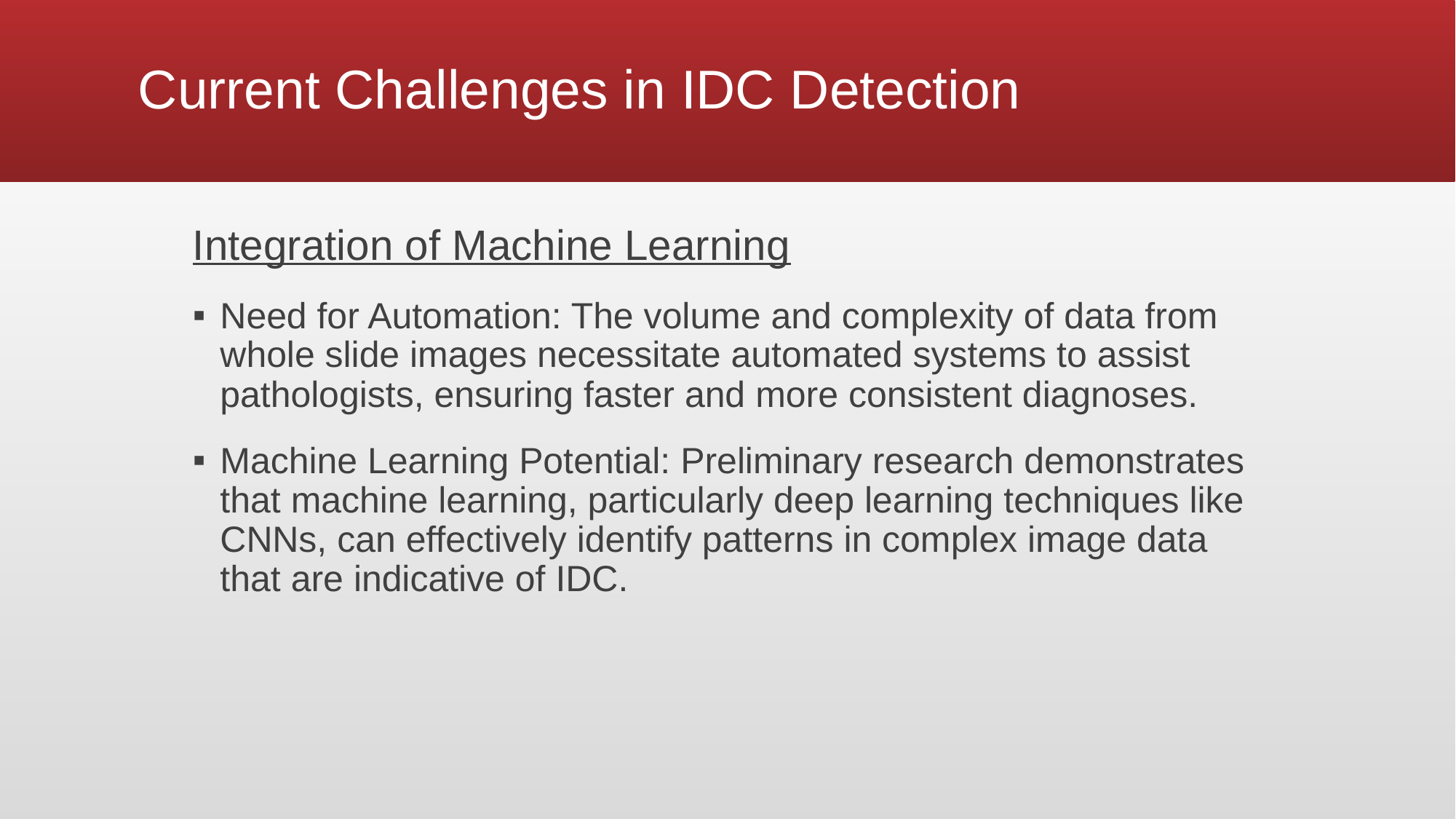

# Current Challenges in IDC Detection
Integration of Machine Learning
Need for Automation: The volume and complexity of data from whole slide images necessitate automated systems to assist pathologists, ensuring faster and more consistent diagnoses.
Machine Learning Potential: Preliminary research demonstrates that machine learning, particularly deep learning techniques like CNNs, can effectively identify patterns in complex image data that are indicative of IDC.